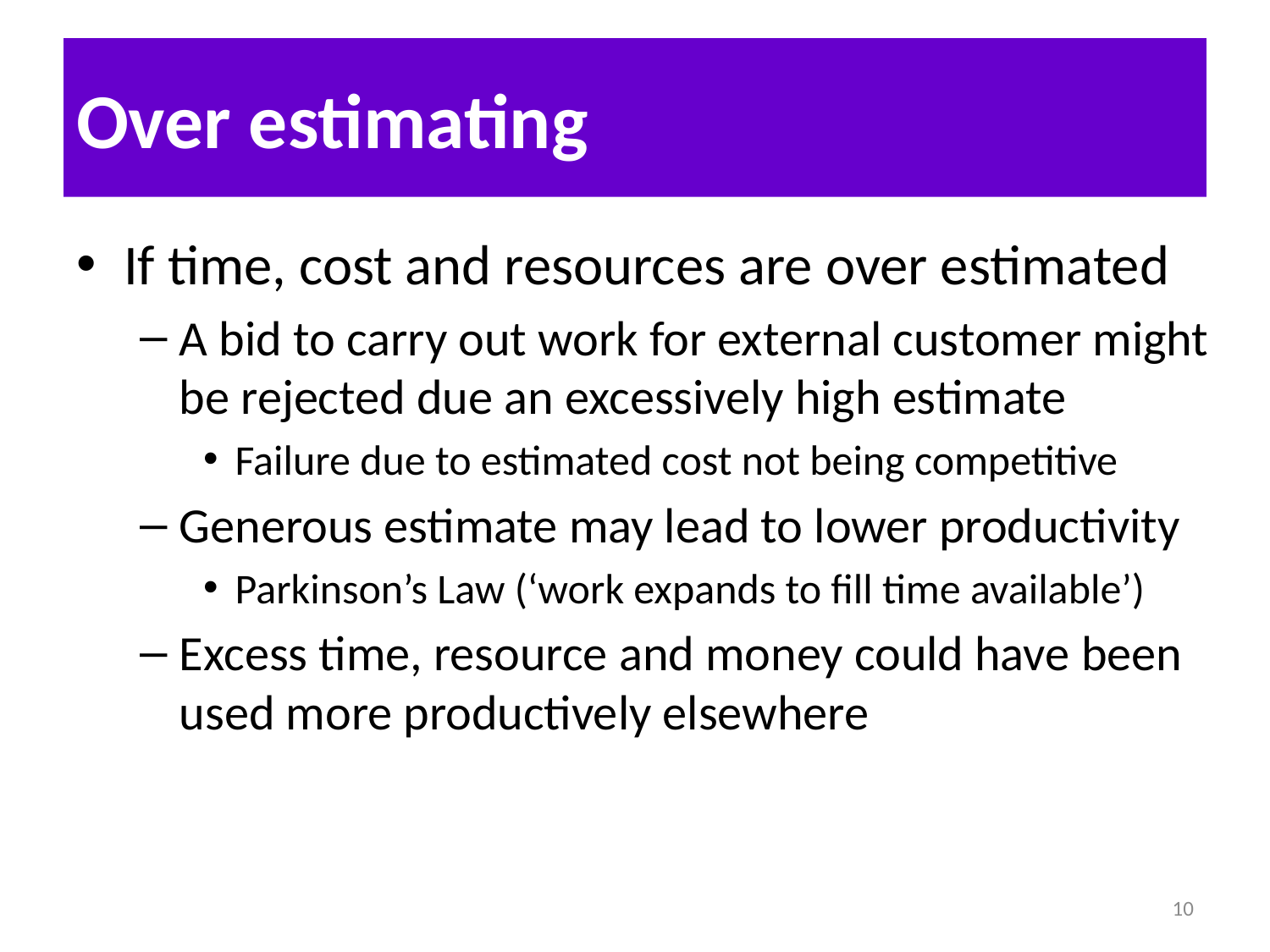

# Over estimating
If time, cost and resources are over estimated
A bid to carry out work for external customer might be rejected due an excessively high estimate
Failure due to estimated cost not being competitive
Generous estimate may lead to lower productivity
Parkinson’s Law (‘work expands to fill time available’)
Excess time, resource and money could have been used more productively elsewhere

10